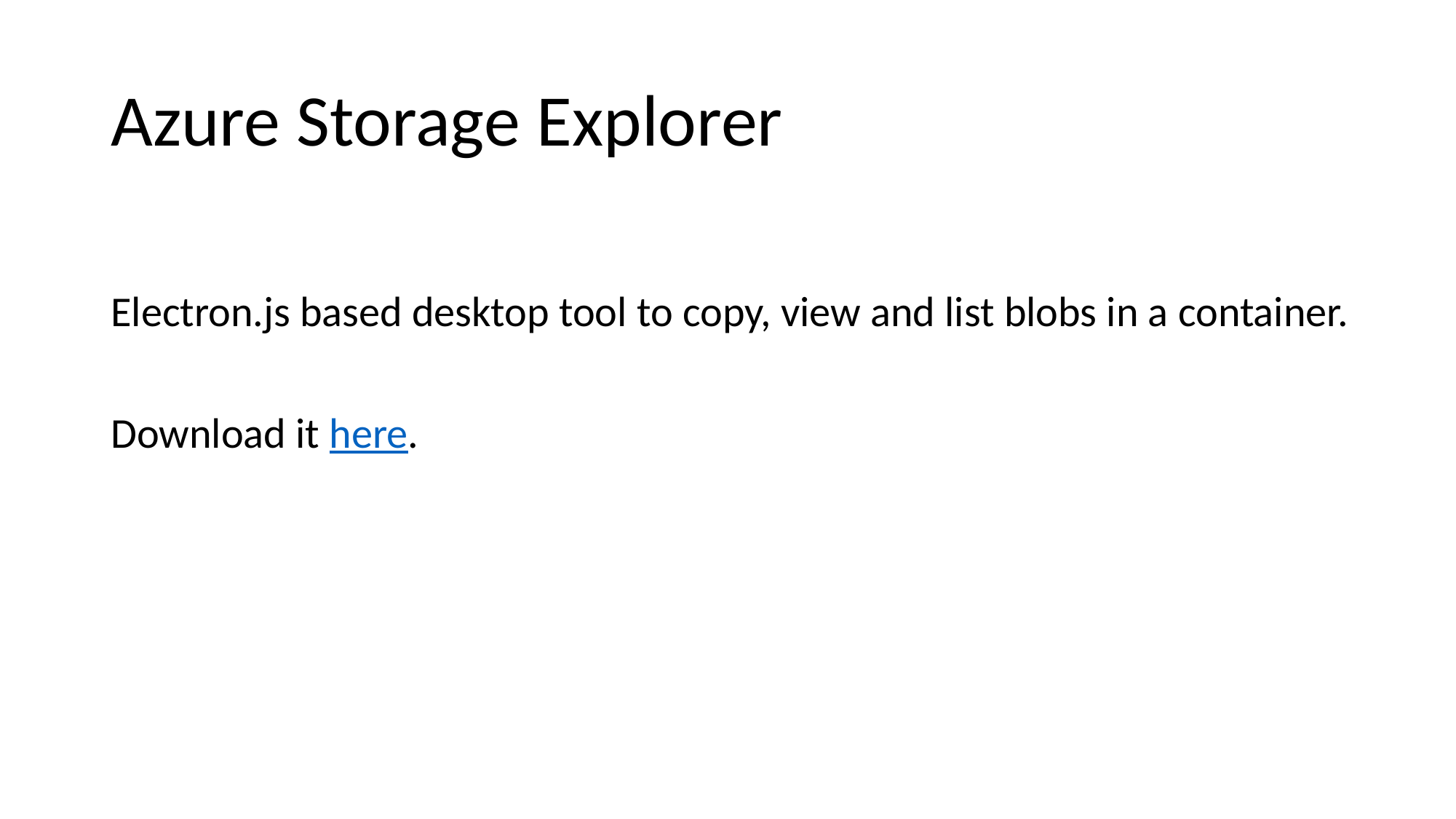

# Azure Storage Explorer

Electron.js based desktop tool to copy, view and list blobs in a container.

Download it here.